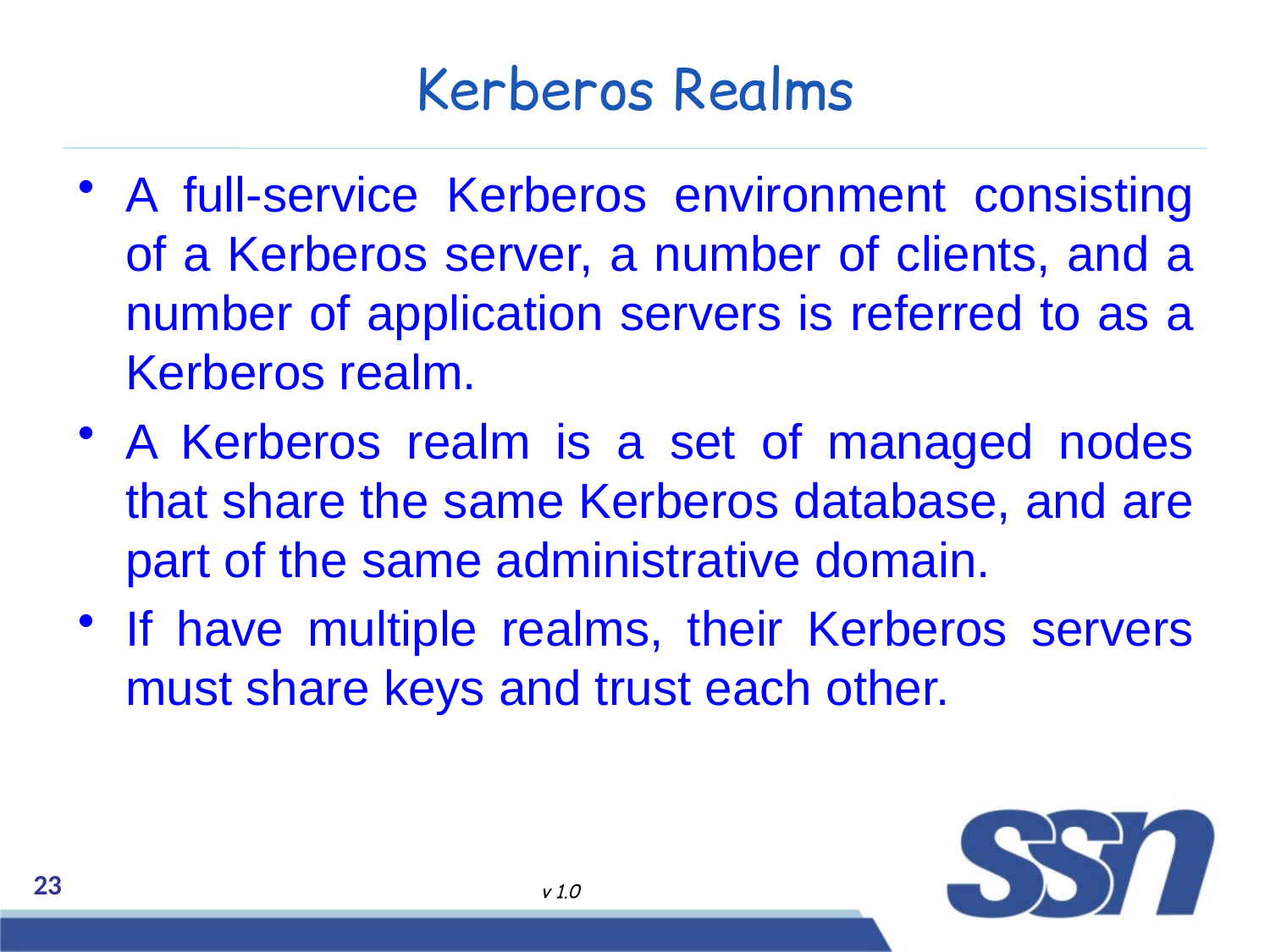

# Kerberos Realms
A full-service Kerberos environment consisting of a Kerberos server, a number of clients, and a number of application servers is referred to as a Kerberos realm.
A Kerberos realm is a set of managed nodes that share the same Kerberos database, and are part of the same administrative domain.
If have multiple realms, their Kerberos servers must share keys and trust each other.